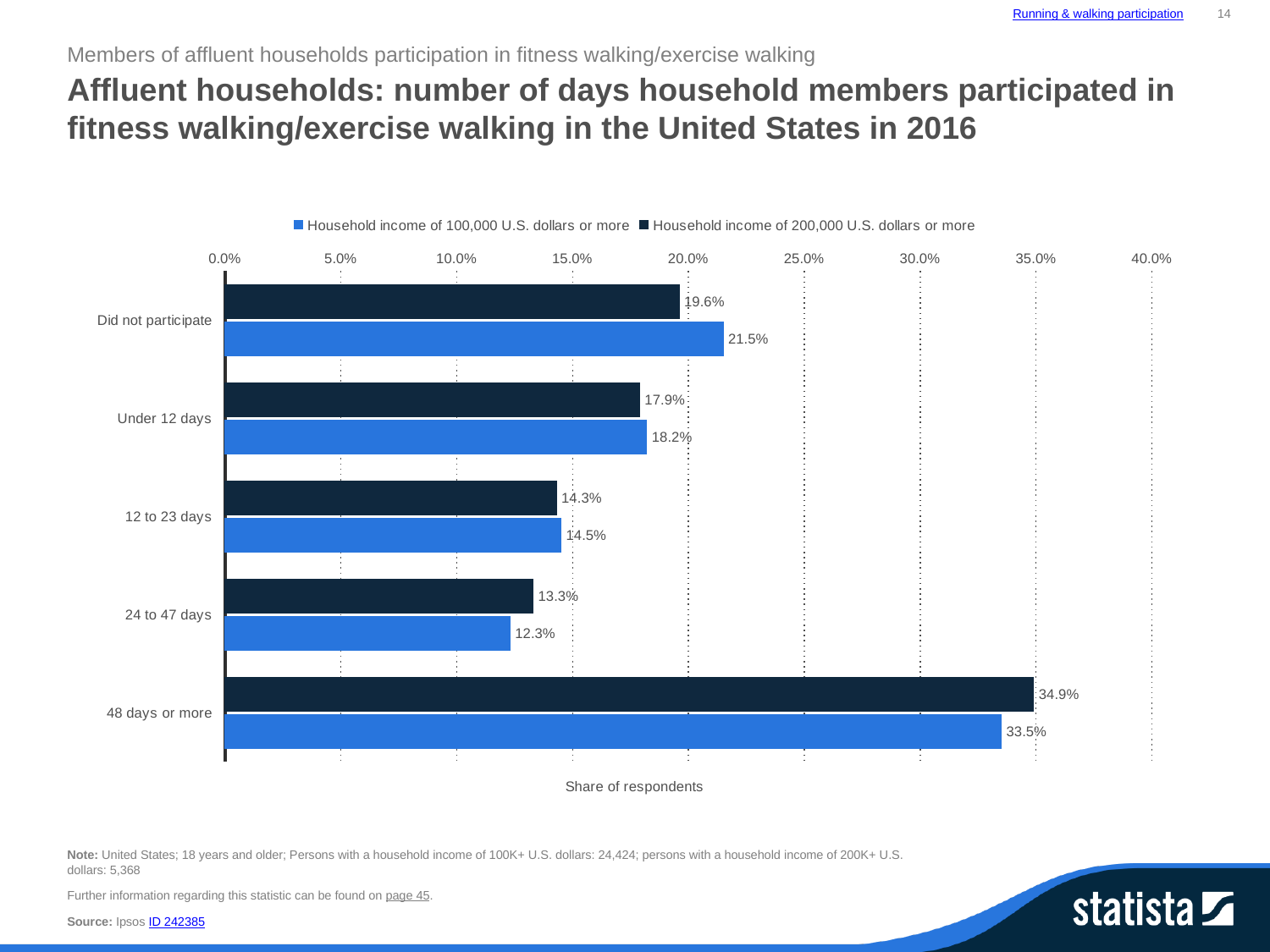

Running & walking participation
14
Members of affluent households participation in fitness walking/exercise walking
Affluent households: number of days household members participated in fitness walking/exercise walking in the United States in 2016

### Chart:

| Category | Household income of 200,000 U.S. dollars or more | Household income of 100,000 U.S. dollars or more |
|---|---|---|
| Did not participate | 0.196 | 0.215 |
| Under 12 days | 0.179 | 0.182 |
| 12 to 23 days | 0.143 | 0.145 |
| 24 to 47 days | 0.133 | 0.123 |
| 48 days or more | 0.349 | 0.335 |
Note: United States; 18 years and older; Persons with a household income of 100K+ U.S. dollars: 24,424; persons with a household income of 200K+ U.S. dollars: 5,368

Further information regarding this statistic can be found on page 45.
Source: Ipsos ID 242385